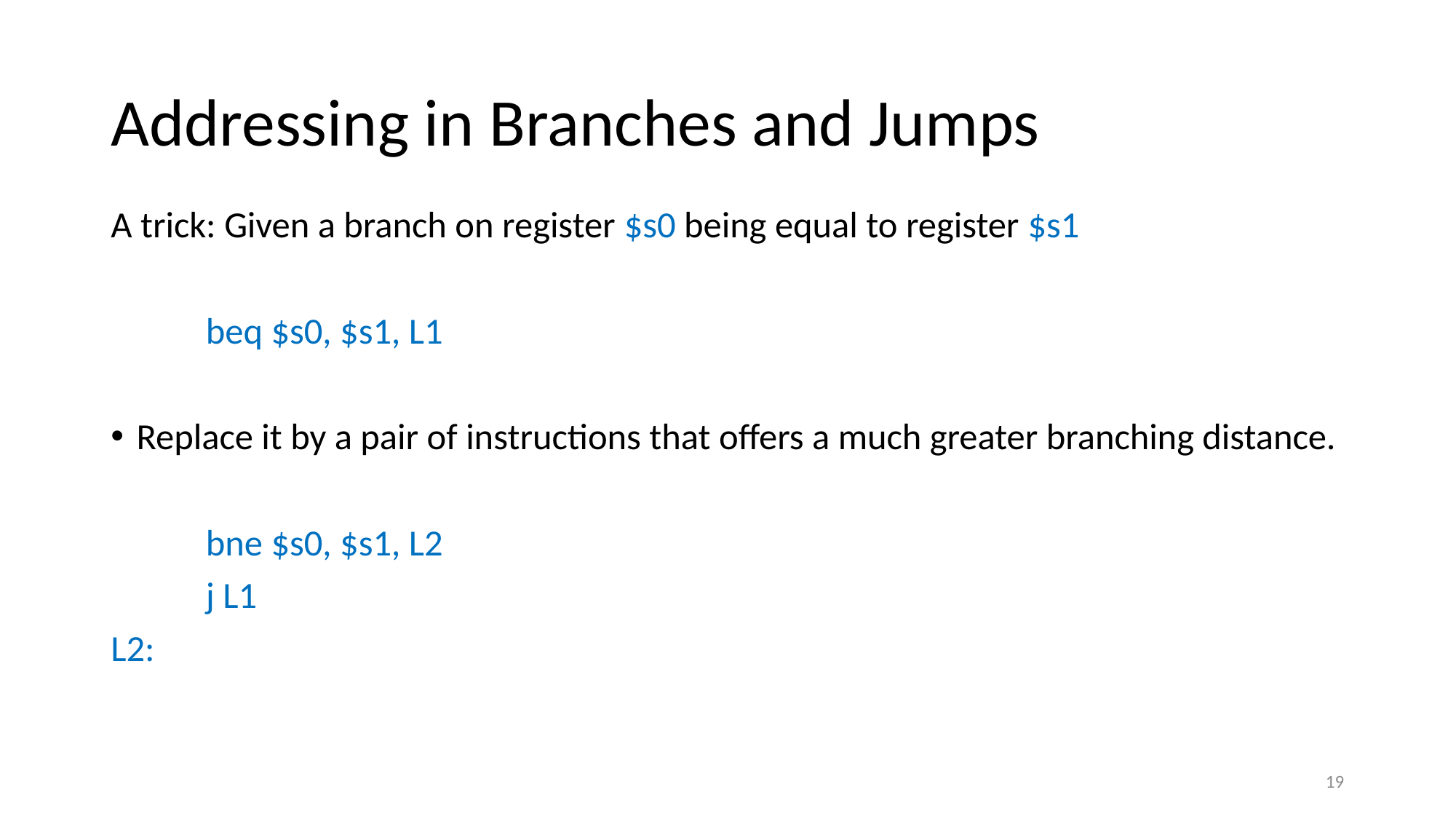

# Addressing in Branches and Jumps
A trick: Given a branch on register $s0 being equal to register $s1

		beq $s0, $s1, L1

Replace it by a pair of instructions that offers a much greater branching distance.

	bne $s0, $s1, L2
	j L1
L2:
19